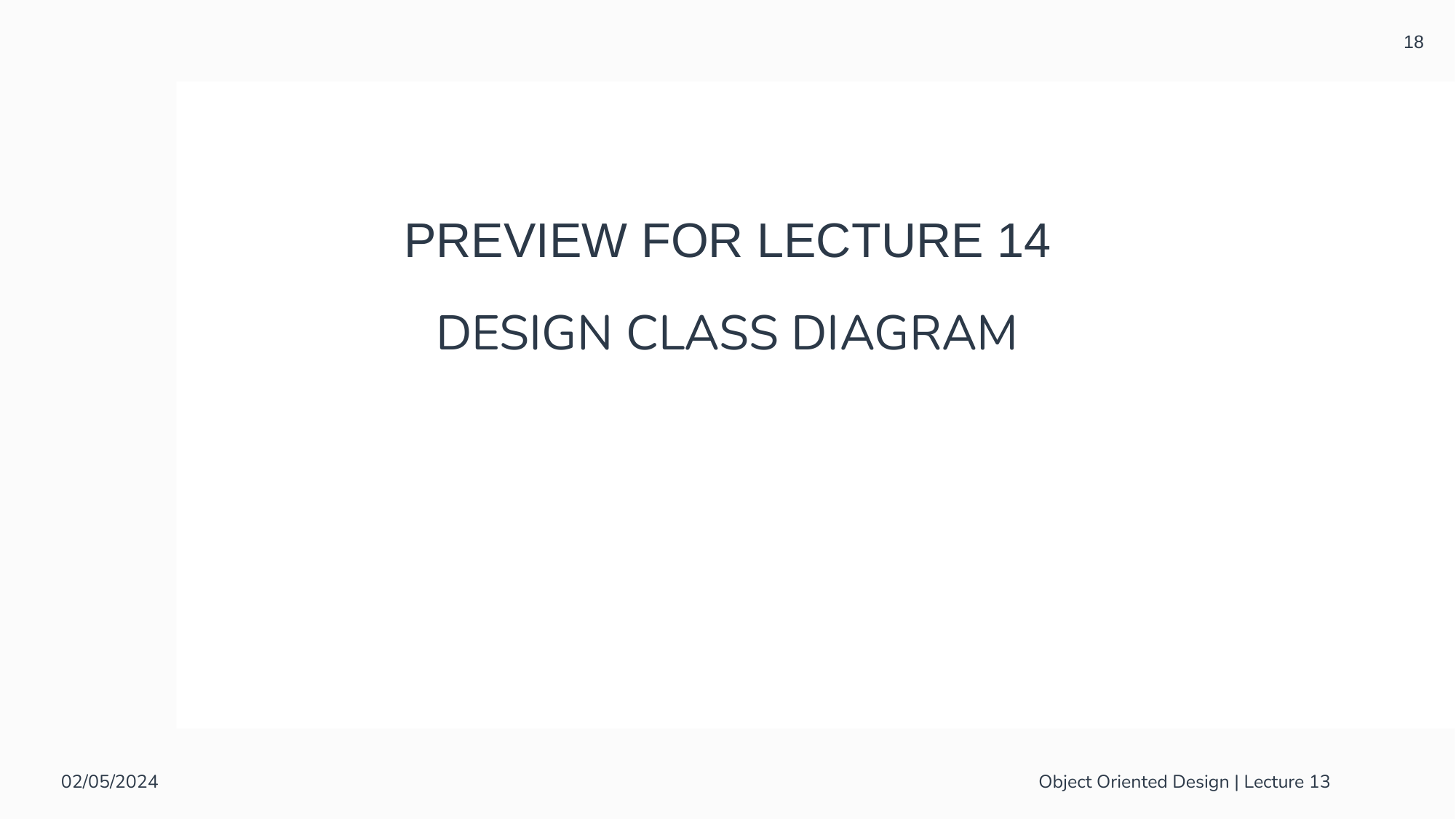

18
# PREVIEW FOR LECTURE 14
DESIGN CLASS DIAGRAM

02/05/2024
Object Oriented Design | Lecture 13